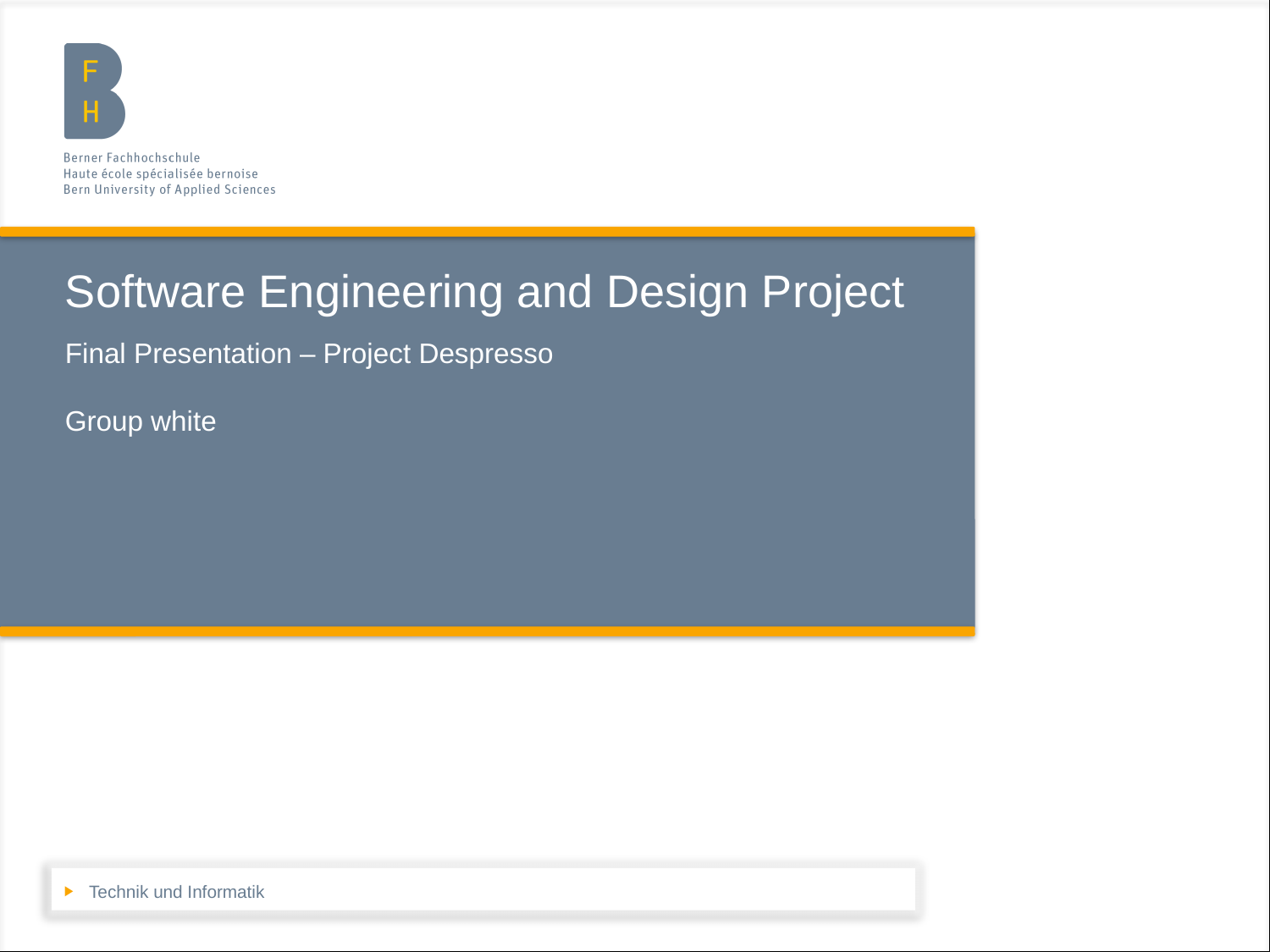

# Software Engineering and Design Project
Final Presentation – Project Despresso

Group white
Technik und Informatik